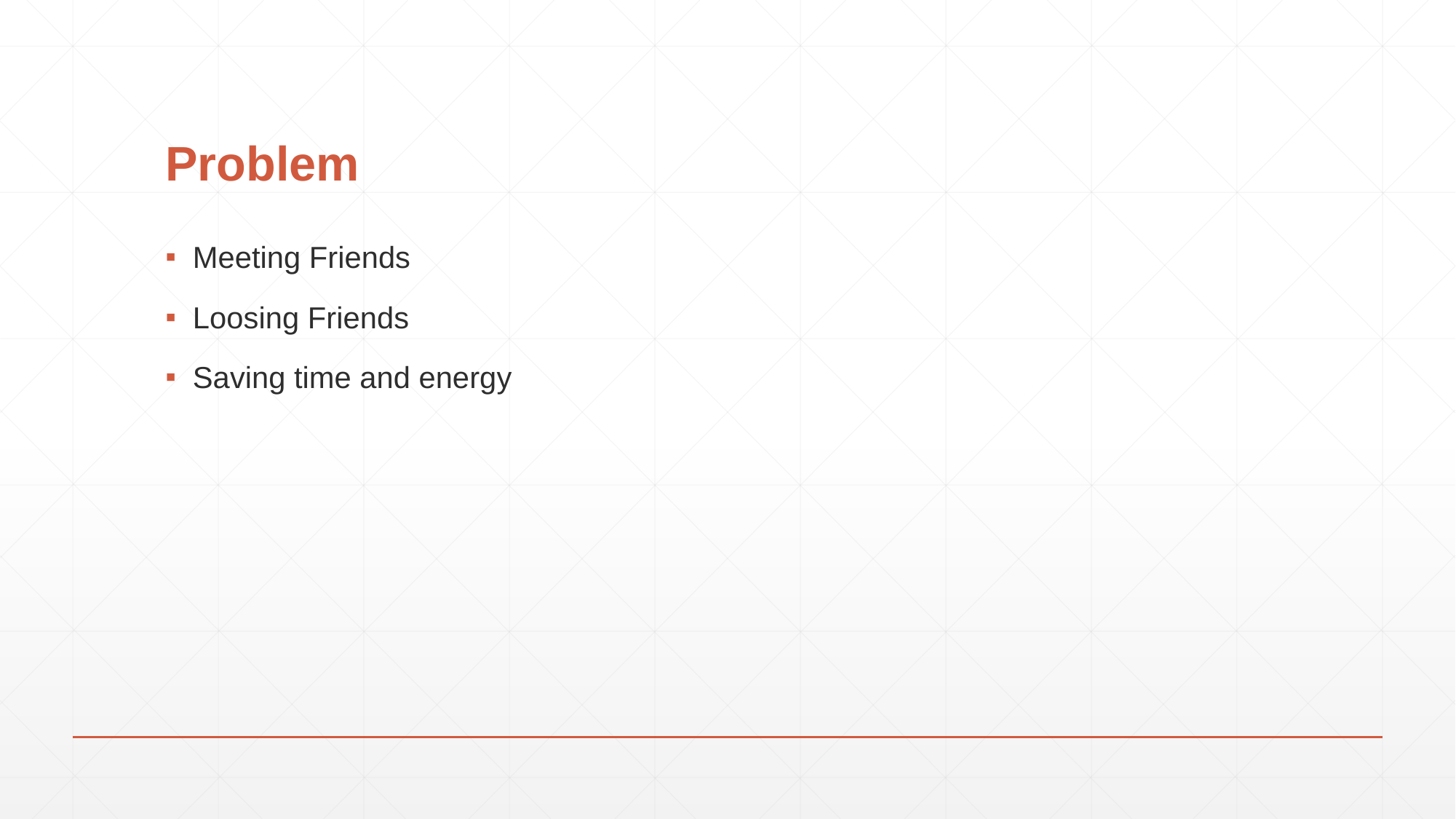

# Problem
Meeting Friends
Loosing Friends
Saving time and energy